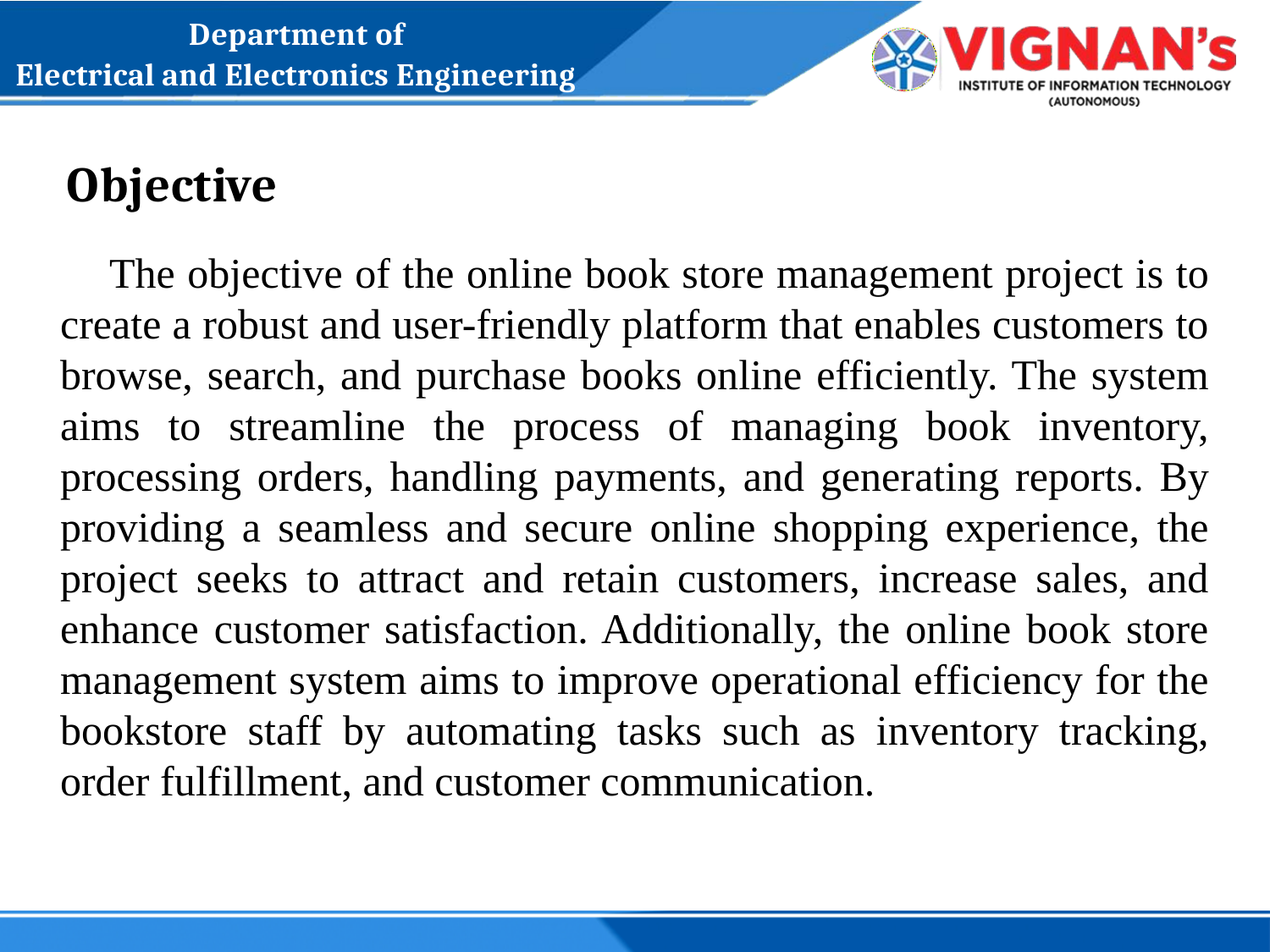

Department of
Electrical and Electronics Engineering
# Objective
    The objective of the online book store management project is to create a robust and user-friendly platform that enables customers to browse, search, and purchase books online efficiently. The system aims to streamline the process of managing book inventory, processing orders, handling payments, and generating reports. By providing a seamless and secure online shopping experience, the project seeks to attract and retain customers, increase sales, and enhance customer satisfaction. Additionally, the online book store management system aims to improve operational efficiency for the bookstore staff by automating tasks such as inventory tracking, order fulfillment, and customer communication.